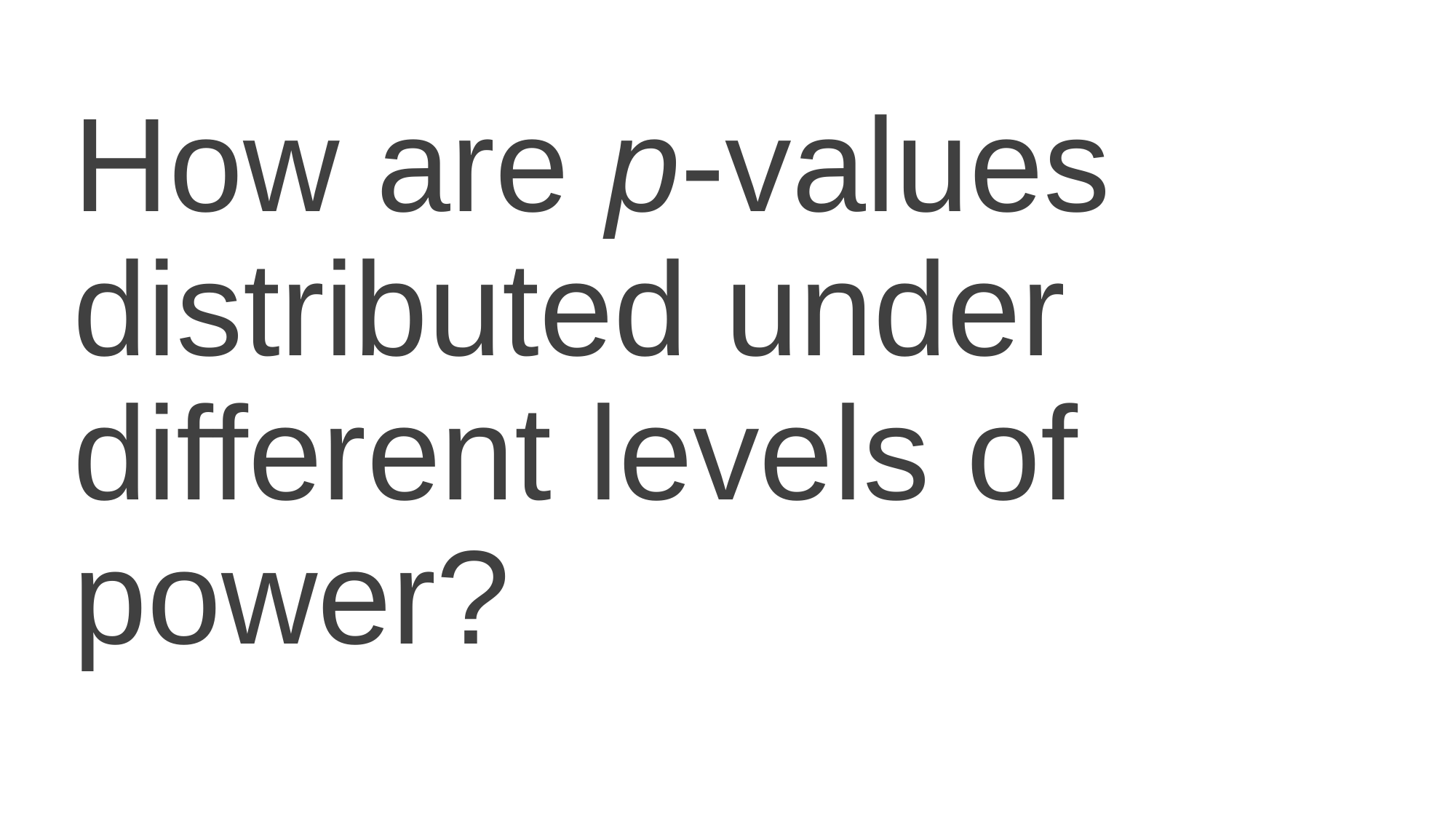

How are p-values distributed under different levels of power?